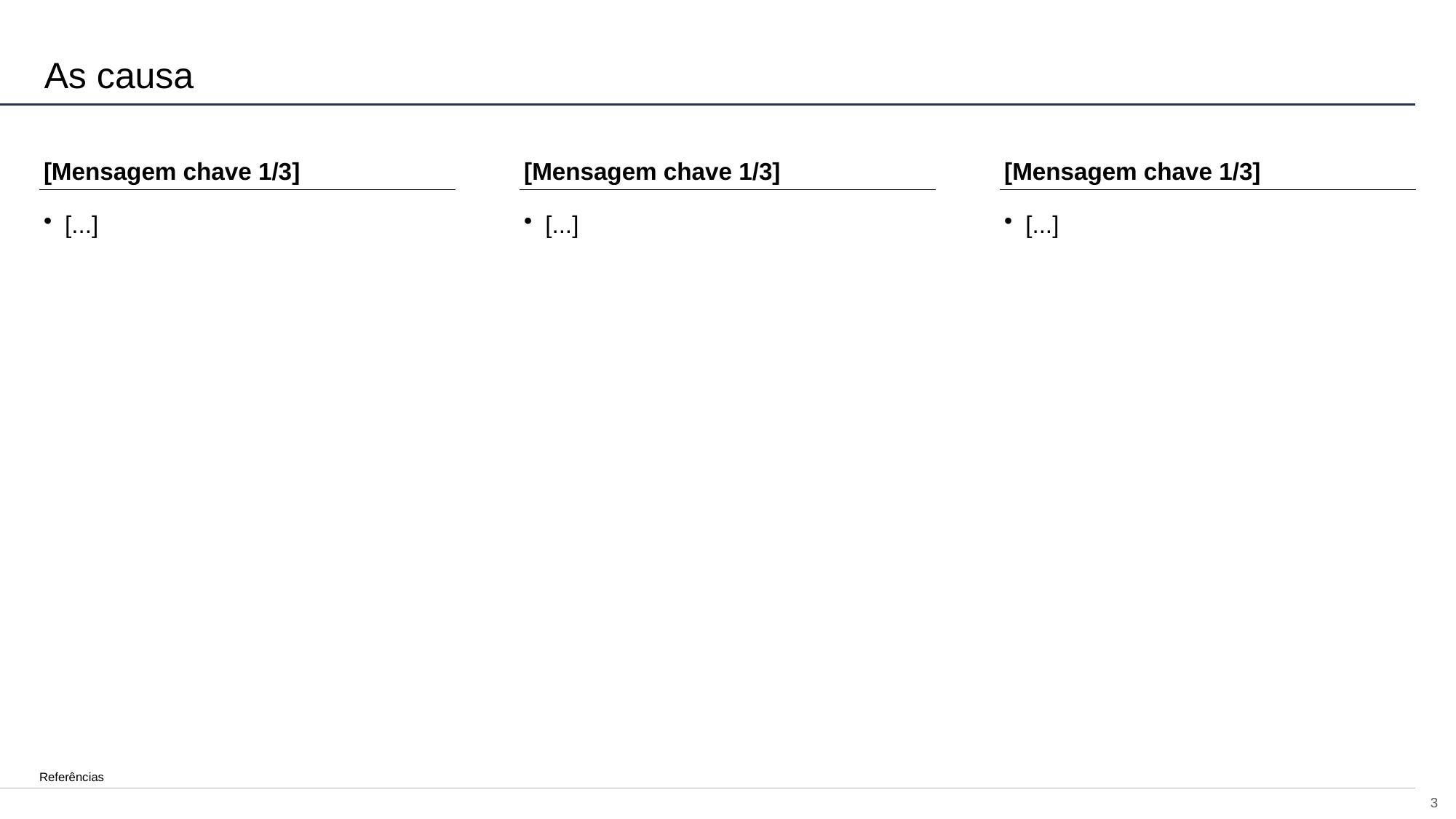

# As causa
[Mensagem chave 1/3]
[Mensagem chave 1/3]
[Mensagem chave 1/3]
[...]
[...]
[...]
Referências